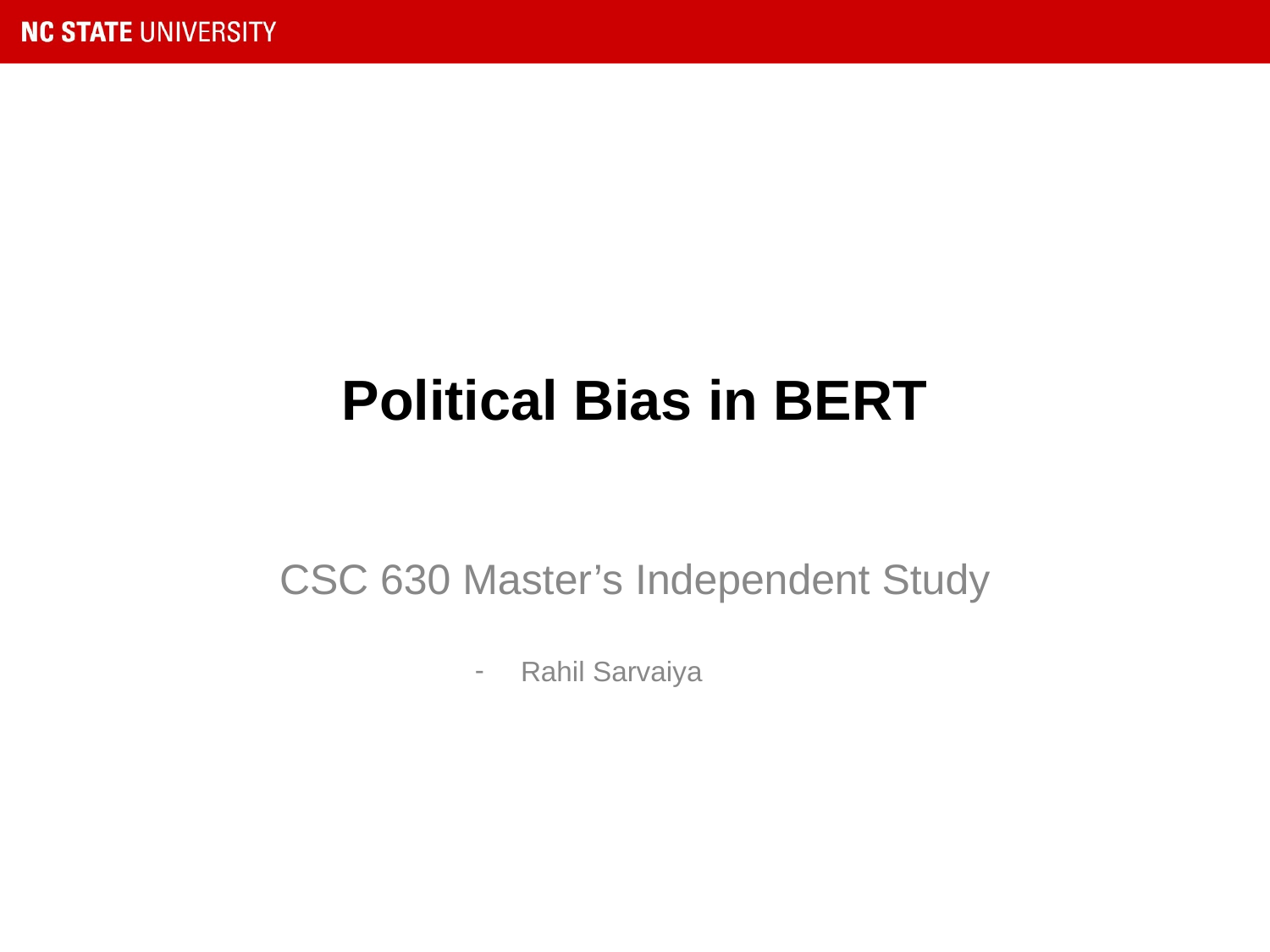

# Political Bias in BERT
CSC 630 Master’s Independent Study

Rahil Sarvaiya